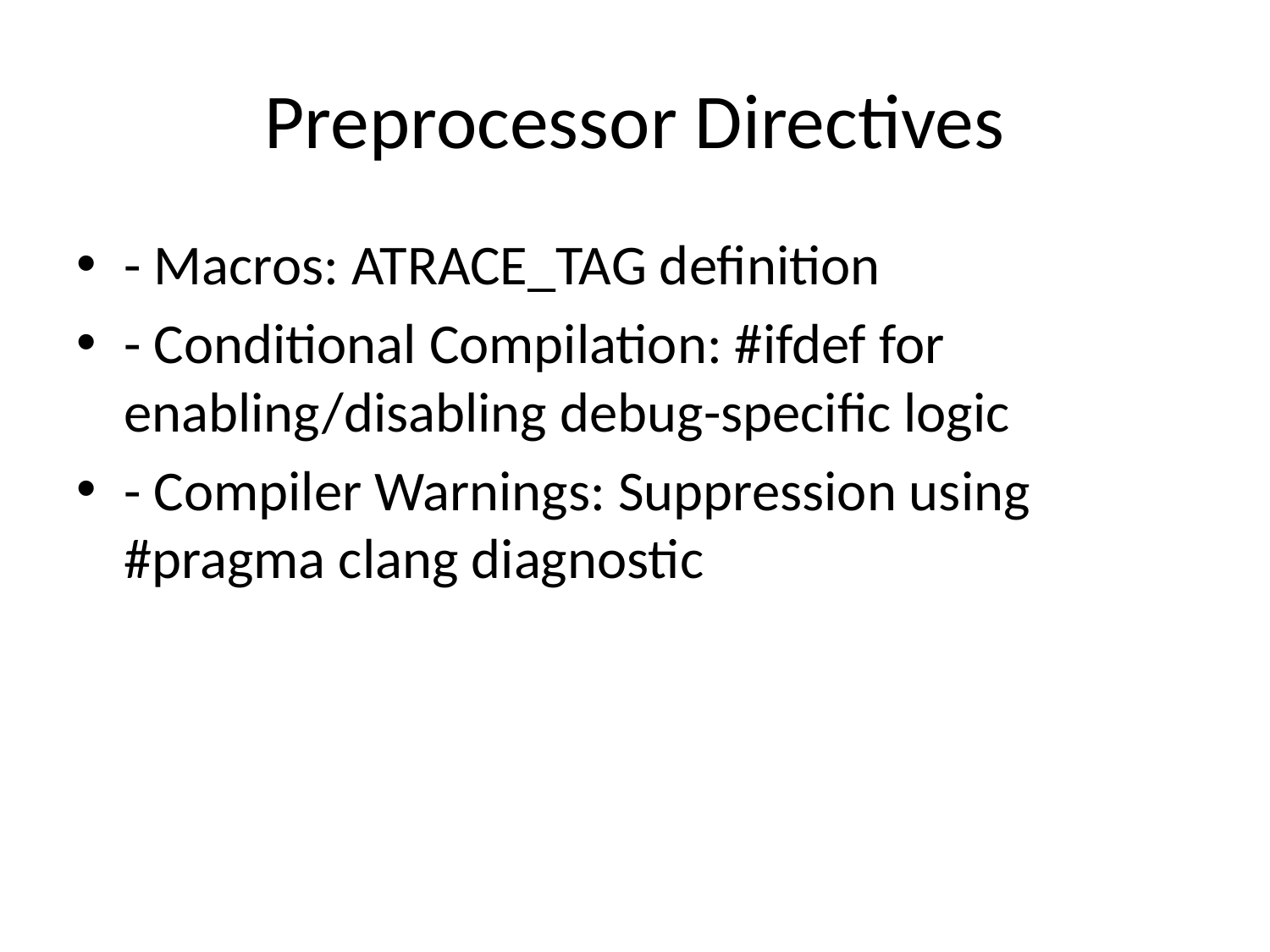

# Preprocessor Directives
- Macros: ATRACE_TAG definition
- Conditional Compilation: #ifdef for enabling/disabling debug-specific logic
- Compiler Warnings: Suppression using #pragma clang diagnostic